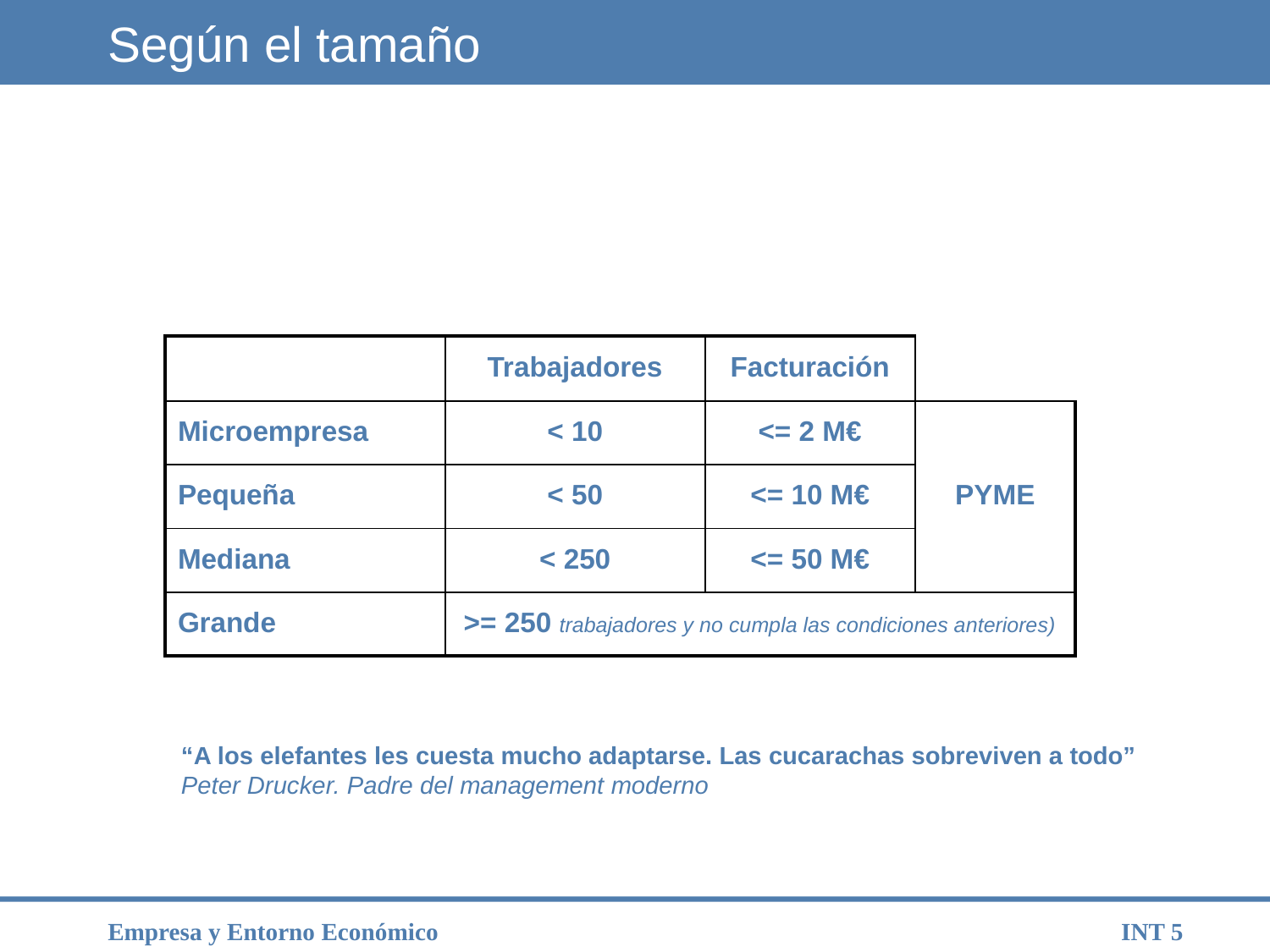

# Según el tamaño
|  | Trabajadores | Facturación |  |
| --- | --- | --- | --- |
| Microempresa | < 10 | <= 2 M€ | PYME |
| Pequeña | < 50 | <= 10 M€ |  |
| Mediana | < 250 | <= 50 M€ |  |
| Grande | >= 250 trabajadores y no cumpla las condiciones anteriores) |  |  |
“A los elefantes les cuesta mucho adaptarse. Las cucarachas sobreviven a todo”
Peter Drucker. Padre del management moderno